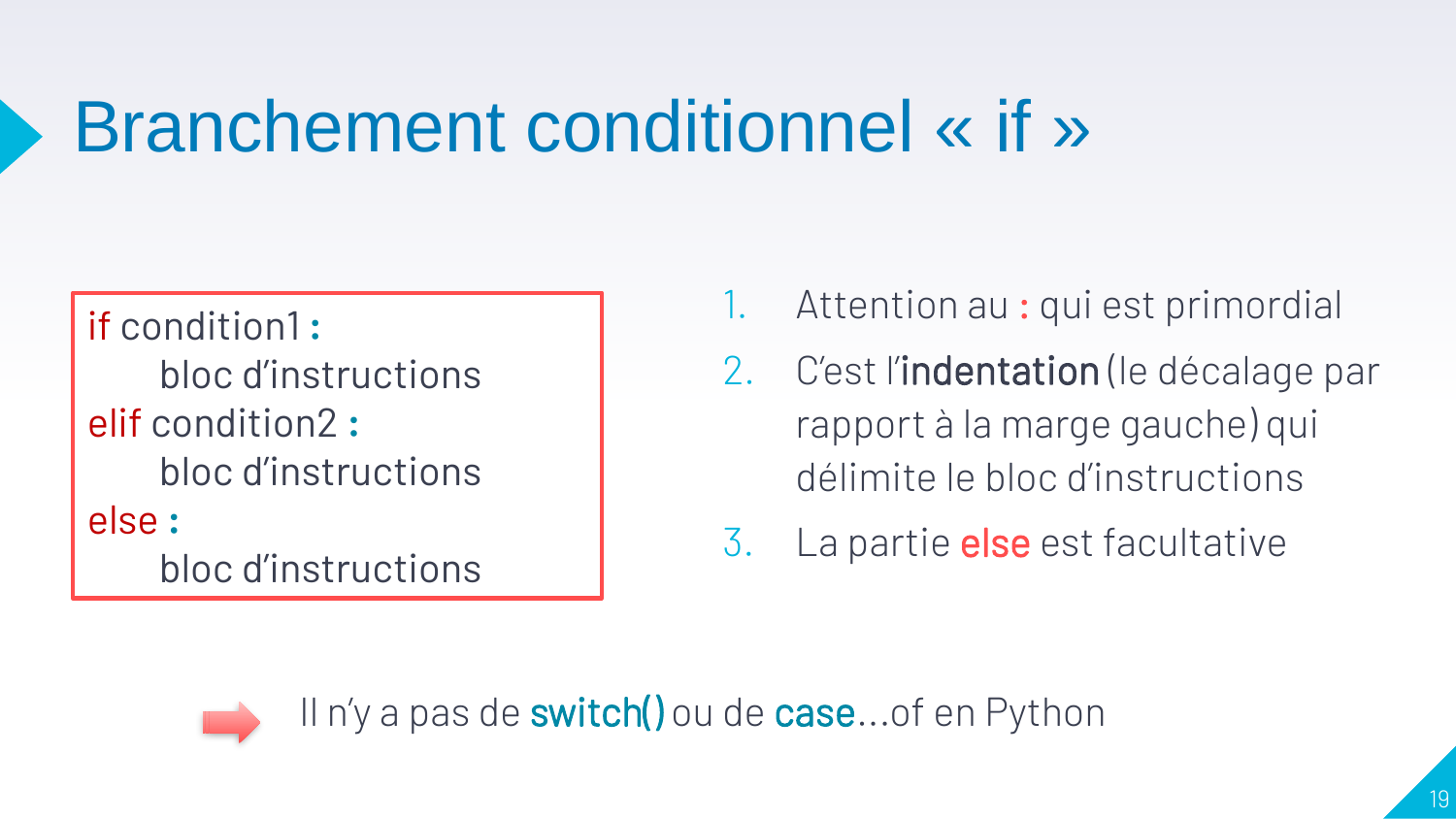

# Branchement conditionnel « if »
Attention au : qui est primordial
C’est l’indentation (le décalage par rapport à la marge gauche) qui délimite le bloc d’instructions
La partie else est facultative
if condition1 :
         bloc d’instructions
elif condition2 :
         bloc d’instructions
else :
         bloc d’instructions
Il n’y a pas de switch() ou de case...of en Python

19